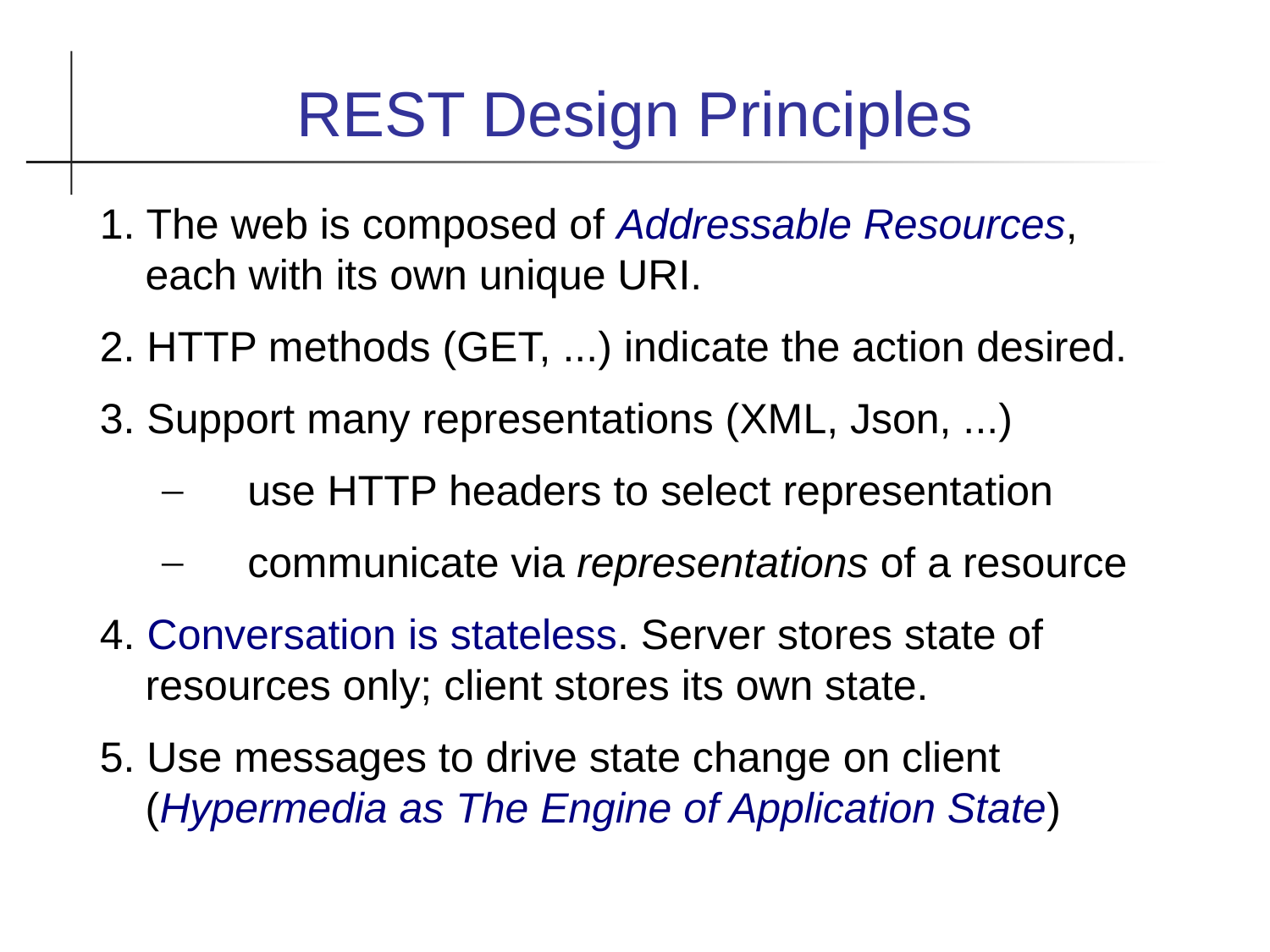

REST Design Principles
1. The web is composed of Addressable Resources, each with its own unique URI.
2. HTTP methods (GET, ...) indicate the action desired.
3. Support many representations (XML, Json, ...)
use HTTP headers to select representation
communicate via representations of a resource
4. Conversation is stateless. Server stores state of resources only; client stores its own state.
5. Use messages to drive state change on client (Hypermedia as The Engine of Application State)